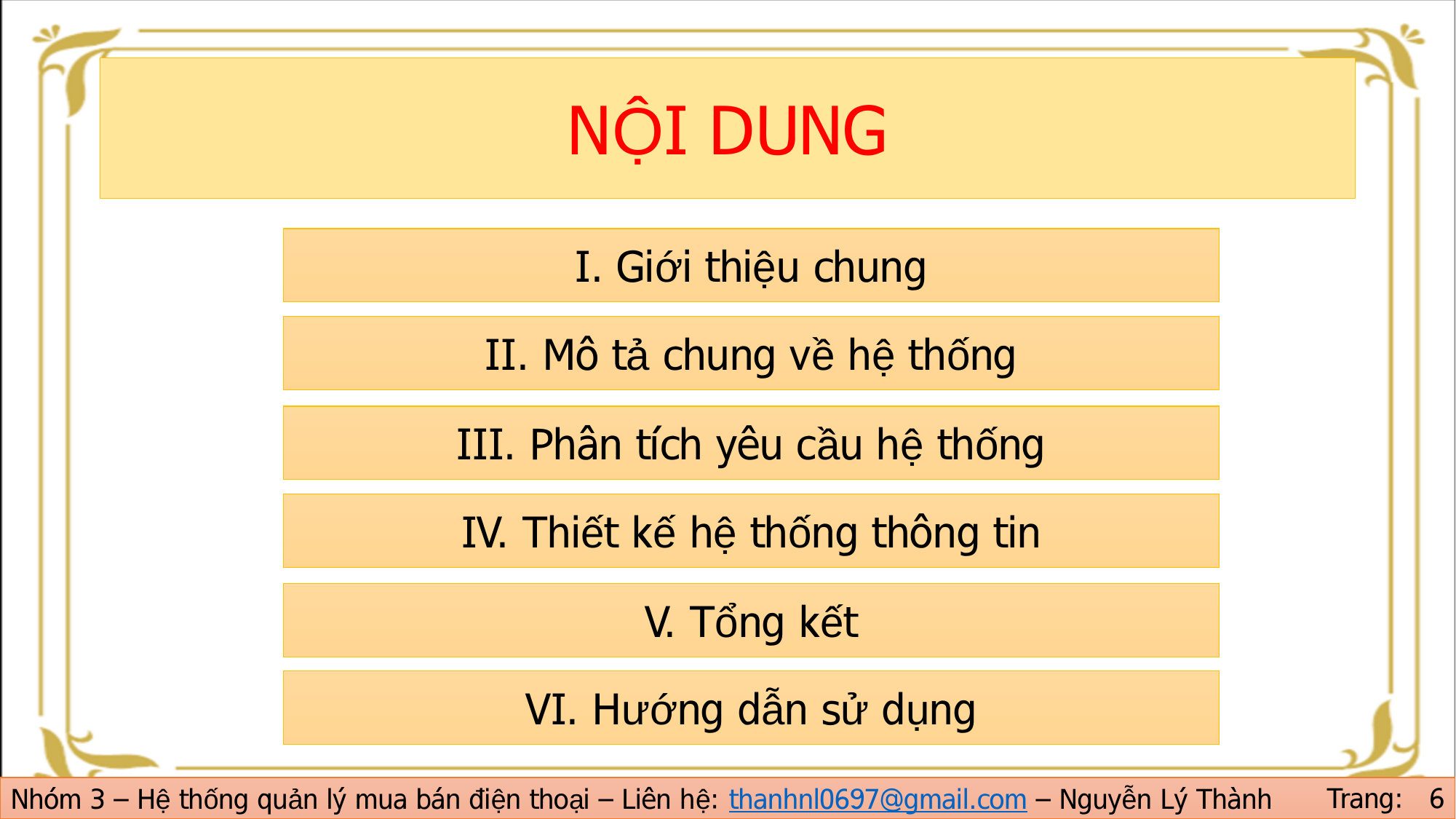

#
NỘI DUNG

I. Giới thiệu chung
II. Mô tả chung về hệ thống
III. Phân tích yêu cầu hệ thống
IV. Thiết kế hệ thống thông tin
V. Tổng kết
VI. Hướng dẫn sử dụng
6